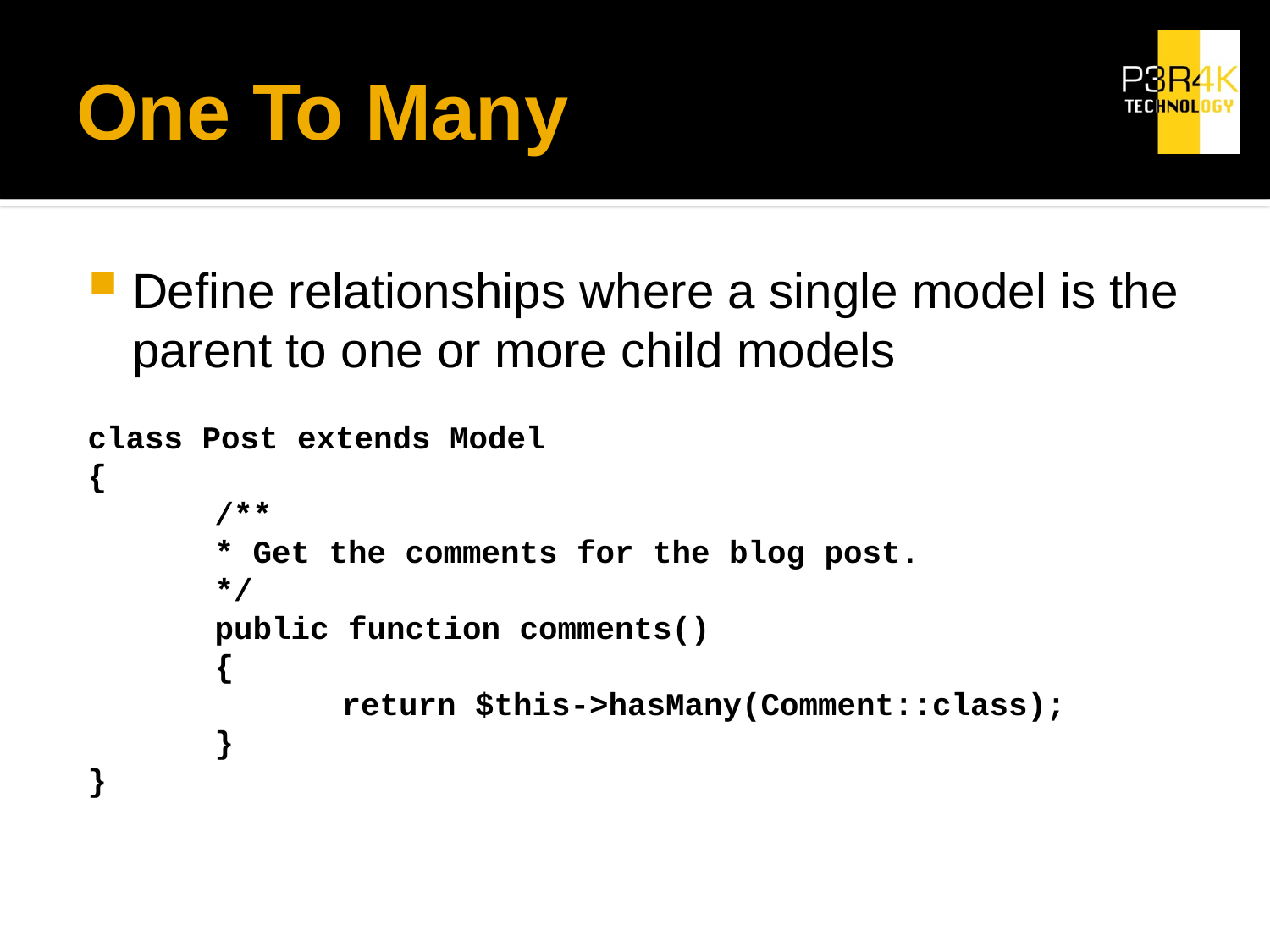

# One To Many
Define relationships where a single model is the parent to one or more child models

class Post extends Model
{
	/**
	* Get the comments for the blog post.
	*/
	public function comments()
	{
		return $this->hasMany(Comment::class);
	}
}